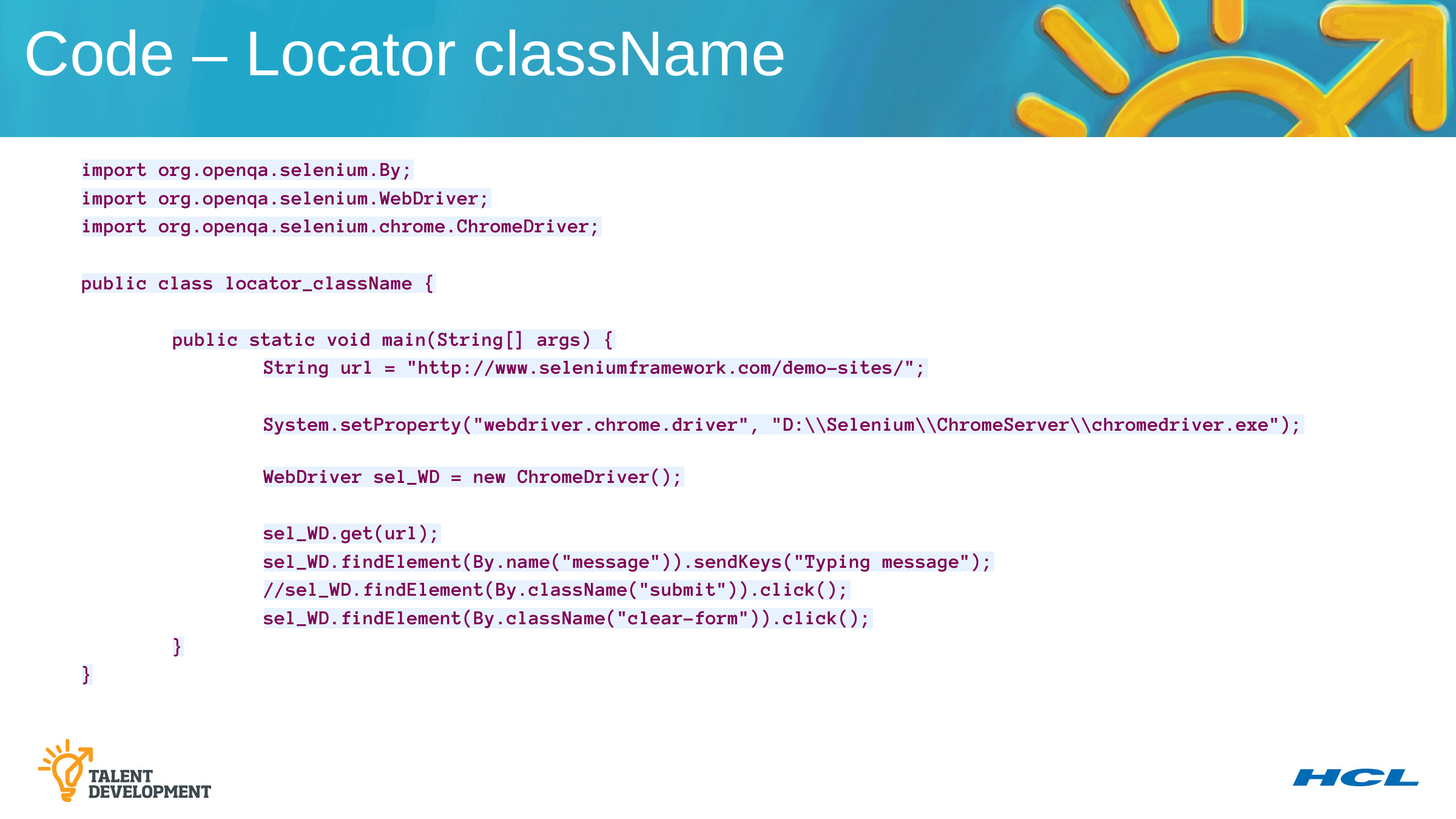

Code – Locator className
import org.openqa.selenium.By;
import org.openqa.selenium.WebDriver;
import org.openqa.selenium.chrome.ChromeDriver;

public class locator_className {

	public static void main(String[] args) {
		String url = "http://www.seleniumframework.com/demo-sites/";

		System.setProperty("webdriver.chrome.driver", "D:\\Selenium\\ChromeServer\\chromedriver.exe");
		WebDriver sel_WD = new ChromeDriver();

		sel_WD.get(url);
		sel_WD.findElement(By.name("message")).sendKeys("Typing message");
		//sel_WD.findElement(By.className("submit")).click();
		sel_WD.findElement(By.className("clear-form")).click();
	}
}